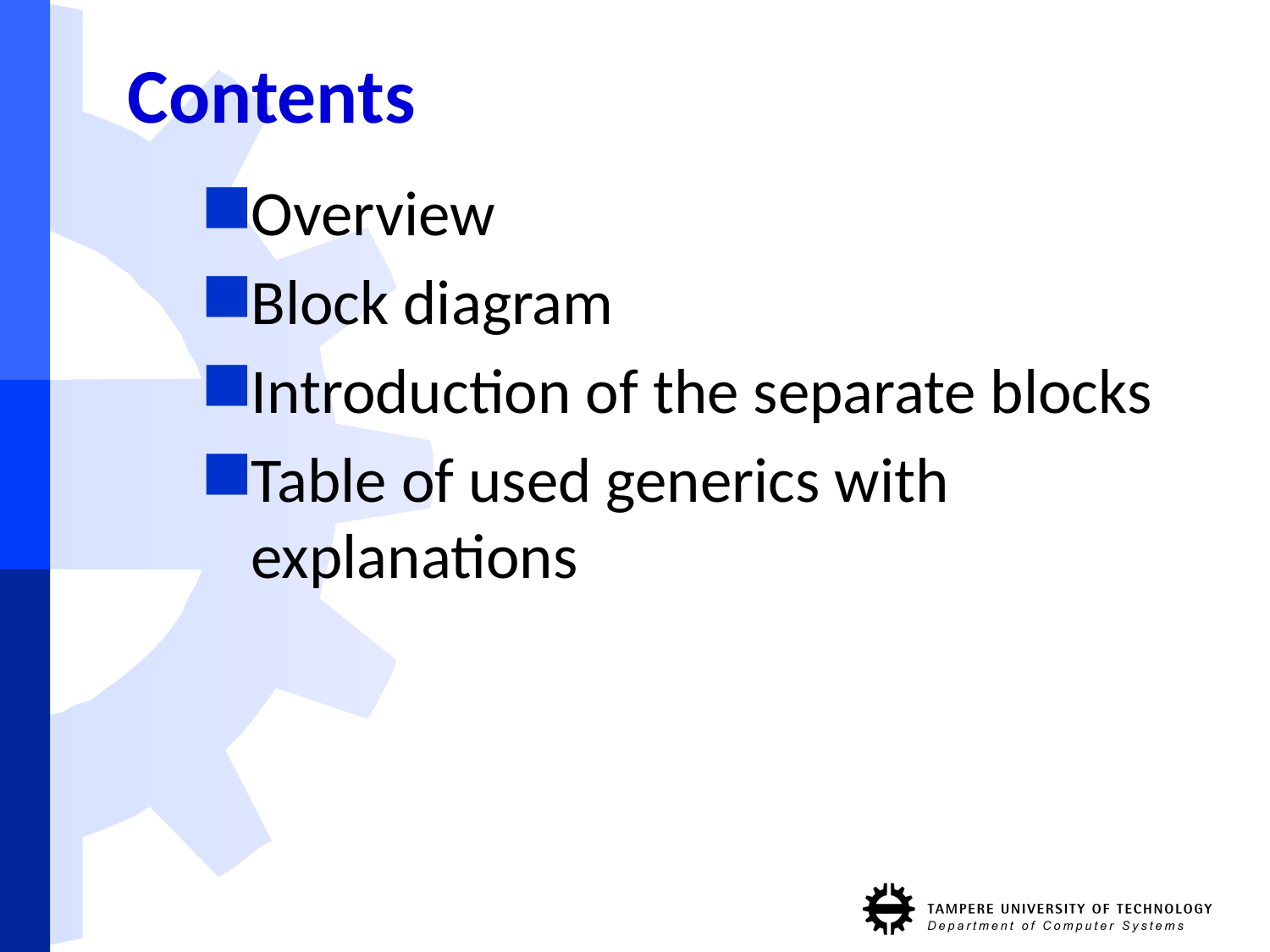

# Contents
Overview
Block diagram
Introduction of the separate blocks
Table of used generics with explanations